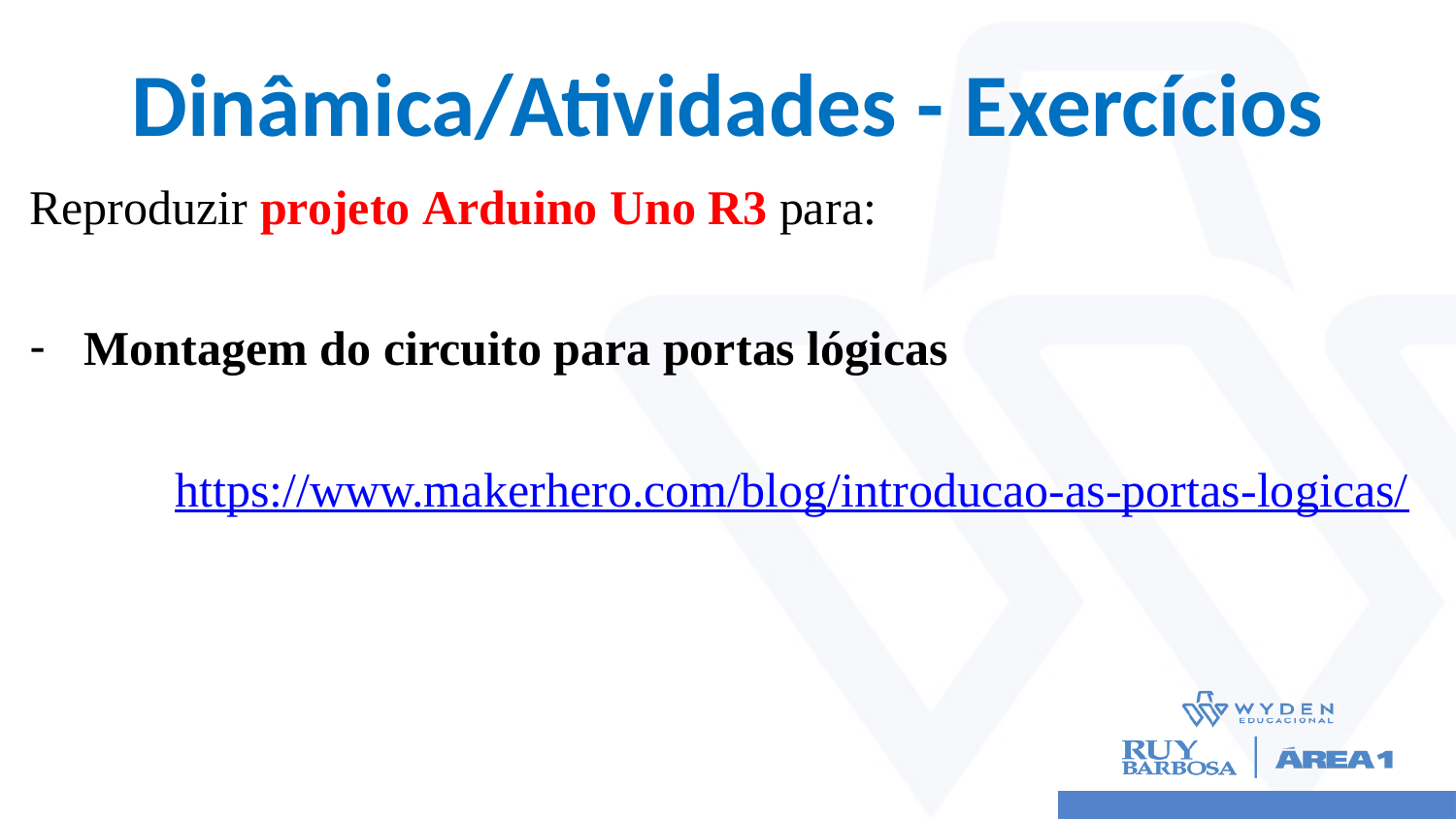

# Dinâmica/Atividades - Exercícios
Reproduzir projeto Arduino Uno R3 para:

Montagem do circuito para portas lógicas

	https://www.makerhero.com/blog/introducao-as-portas-logicas/